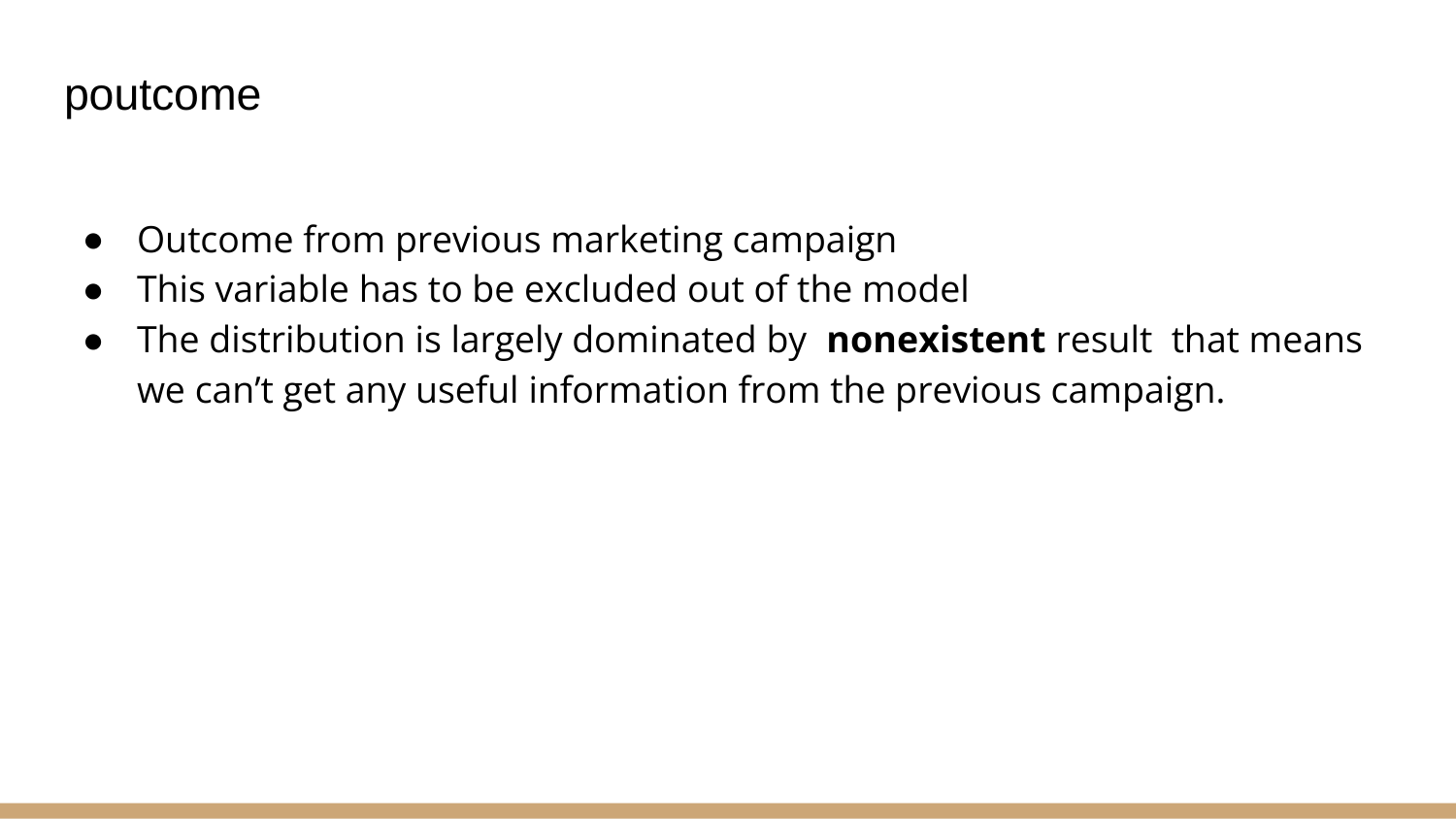

# poutcome
Outcome from previous marketing campaign
This variable has to be excluded out of the model
The distribution is largely dominated by  nonexistent result  that means we can’t get any useful information from the previous campaign.